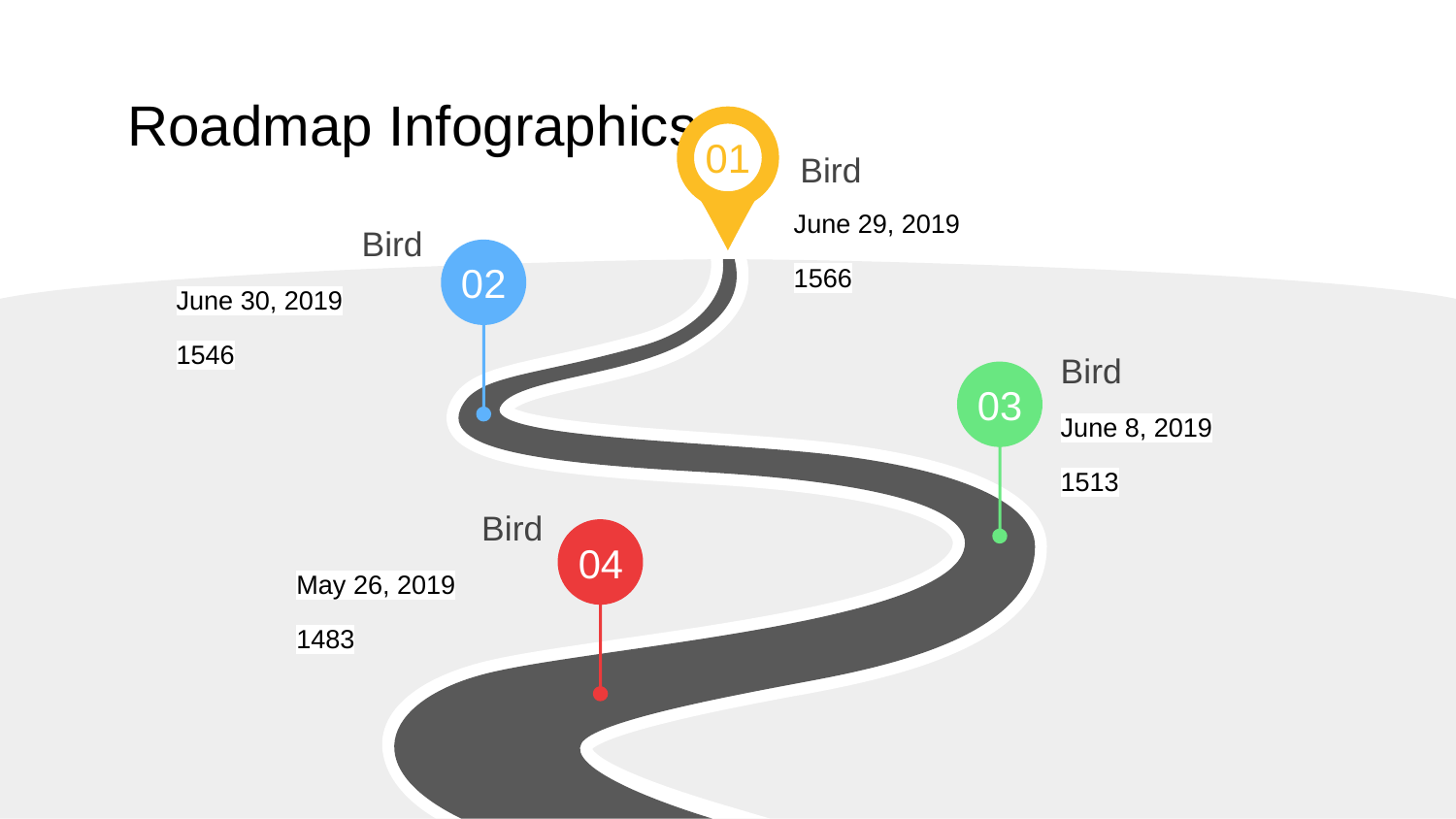

# Roadmap Infographics

01
Bird
June 29, 2019
1566

Bird

02
June 30, 2019
1546

Bird

03
June 8, 2019
1513

Bird

04
May 26, 2019
1483